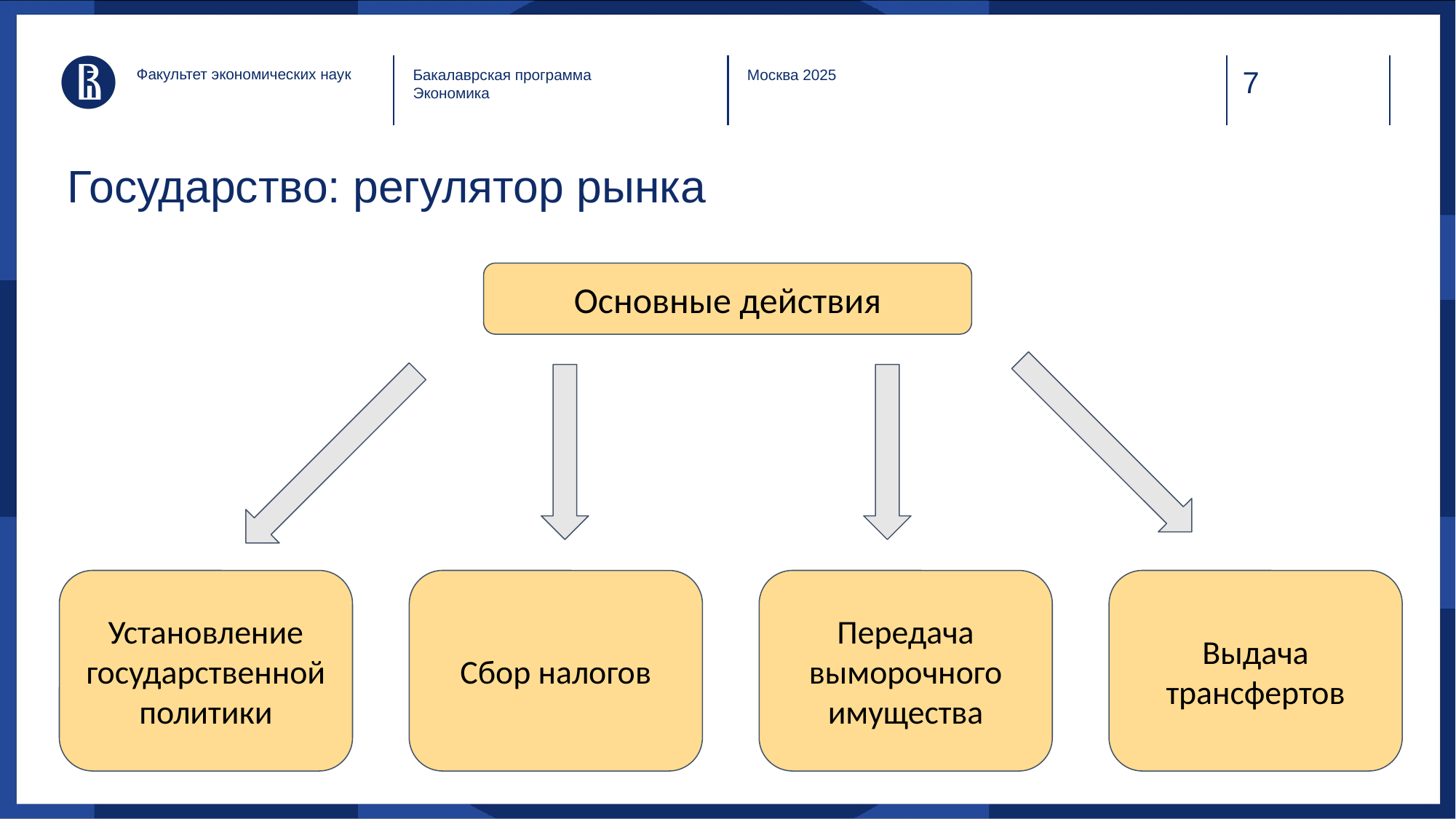

Факультет экономических наук

Бакалаврская программа
Экономика

Москва 2025

# Государство: регулятор рынка
Основные действия

Установление государственной политики
Сбор налогов
Передача выморочного имущества
Выдача трансфертов